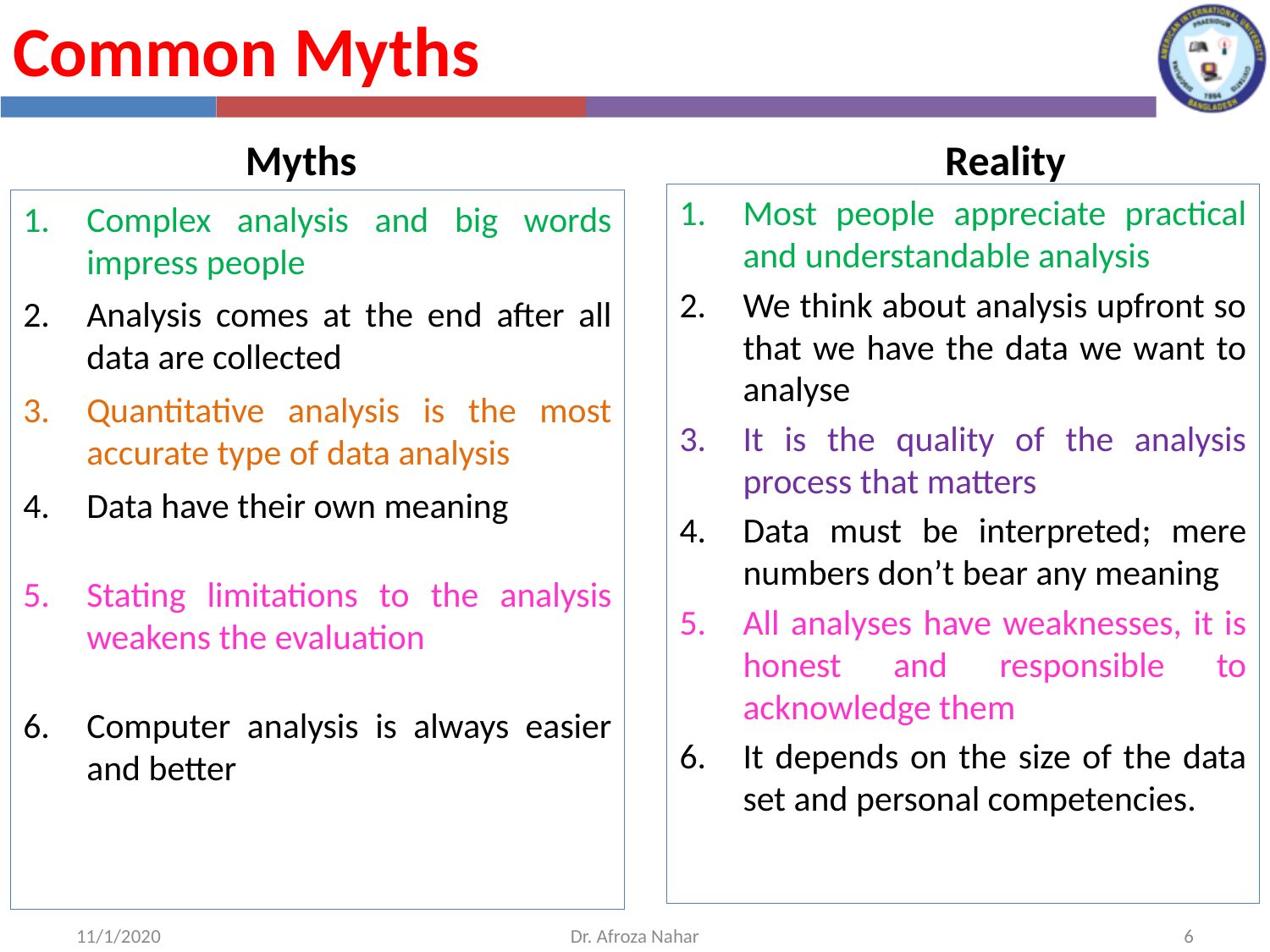

Common Myths
Myths
Reality
Most people appreciate practical and understandable analysis
We think about analysis upfront so that we have the data we want to analyse
It is the quality of the analysis process that matters
Data must be interpreted; mere numbers don’t bear any meaning
All analyses have weaknesses, it is honest and responsible to acknowledge them
It depends on the size of the data set and personal competencies.

Complex analysis and big words impress people
Analysis comes at the end after all data are collected
Quantitative analysis is the most accurate type of data analysis
Data have their own meaning

Stating limitations to the analysis weakens the evaluation

Computer analysis is always easier and better

11/1/2020
Dr. Afroza Nahar
6